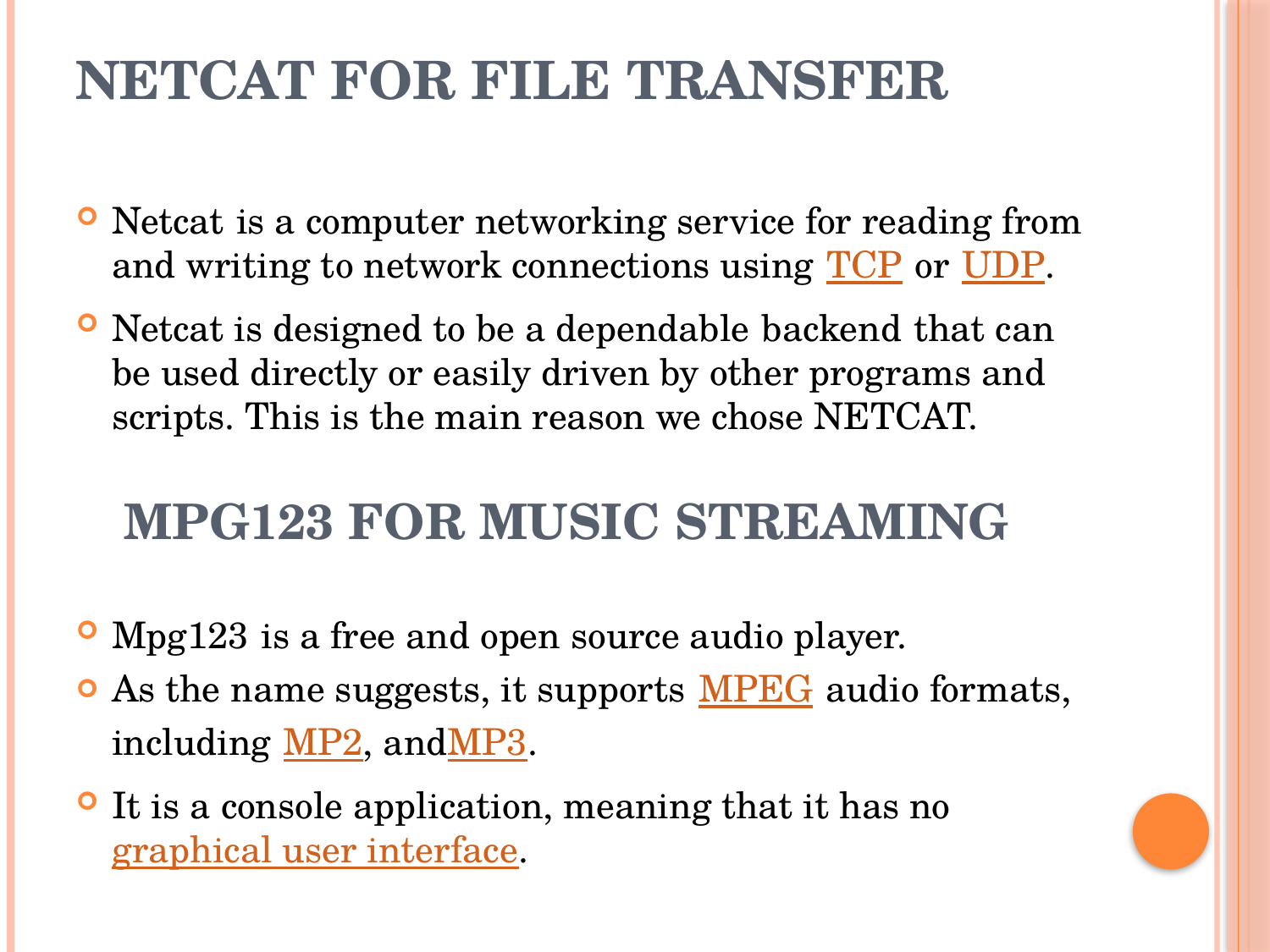

# Netcat for file transfer

Netcat is a computer networking service for reading from and writing to network connections using TCP or UDP.
Netcat is designed to be a dependable backend that can be used directly or easily driven by other programs and scripts. This is the main reason we chose NETCAT.

Mpg123 for music streaming

Mpg123 is a free and open source audio player.
As the name suggests, it supports MPEG audio formats, including MP2, andMP3.
It is a console application, meaning that it has no graphical user interface.